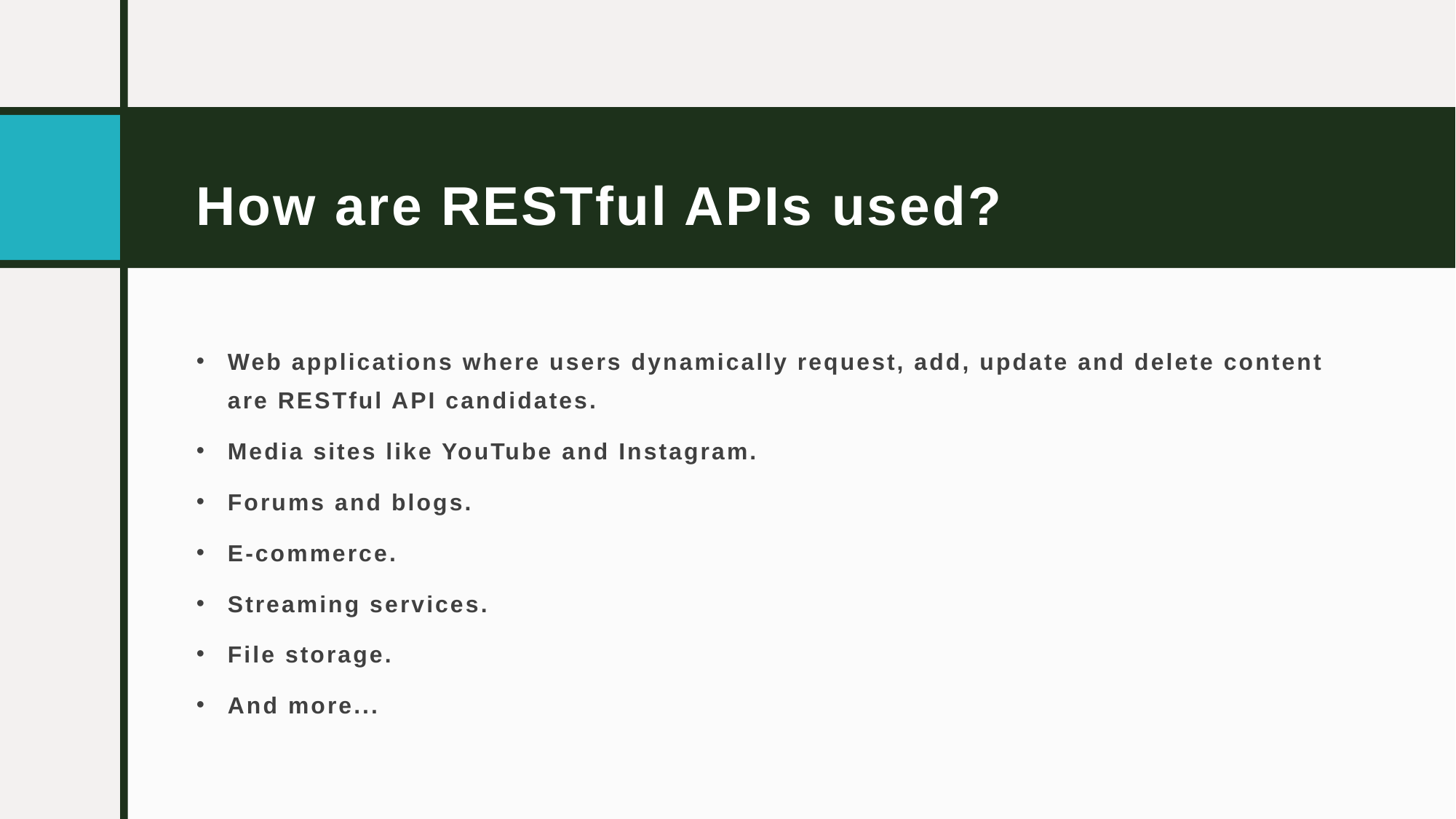

# How are RESTful APIs used?

Web applications where users dynamically request, add, update and delete content are RESTful API candidates.
Media sites like YouTube and Instagram.
Forums and blogs.
E-commerce.
Streaming services.
File storage.
And more...